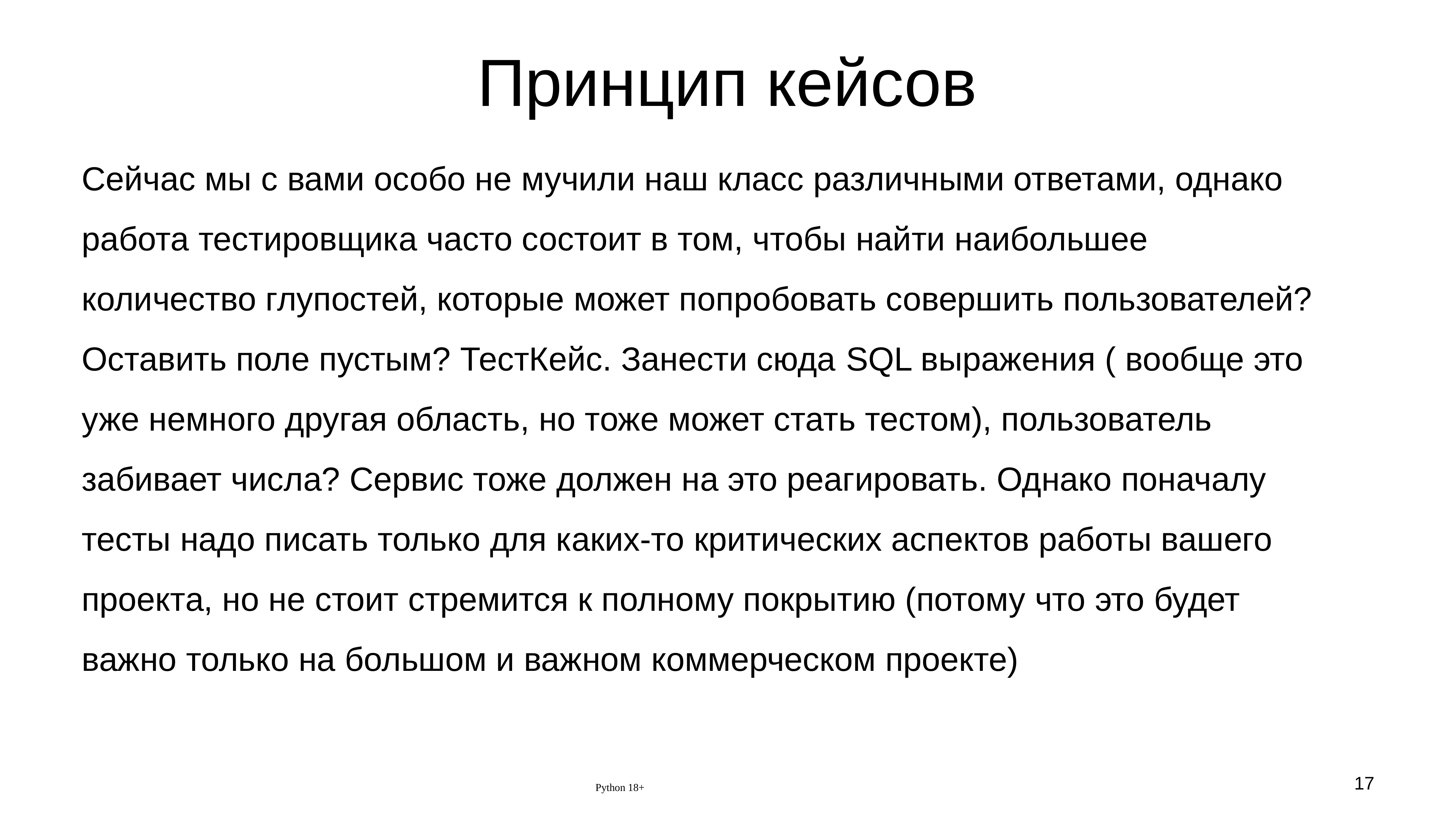

# Принцип кейсов
Сейчас мы c вами особо не мучили наш класс различными ответами, однако работа тестировщика часто состоит в том, чтобы найти наибольшее количество глупостей, которые может попробовать совершить пользователей? Оставить поле пустым? ТестКейс. Занести сюда SQL выражения ( вообще это уже немного другая область, но тоже может стать тестом), пользователь забивает числа? Сервис тоже должен на это реагировать. Однако поначалу тесты надо писать только для каких-то критических аспектов работы вашего проекта, но не стоит стремится к полному покрытию (потому что это будет важно только на большом и важном коммерческом проекте)

Python 18+
17